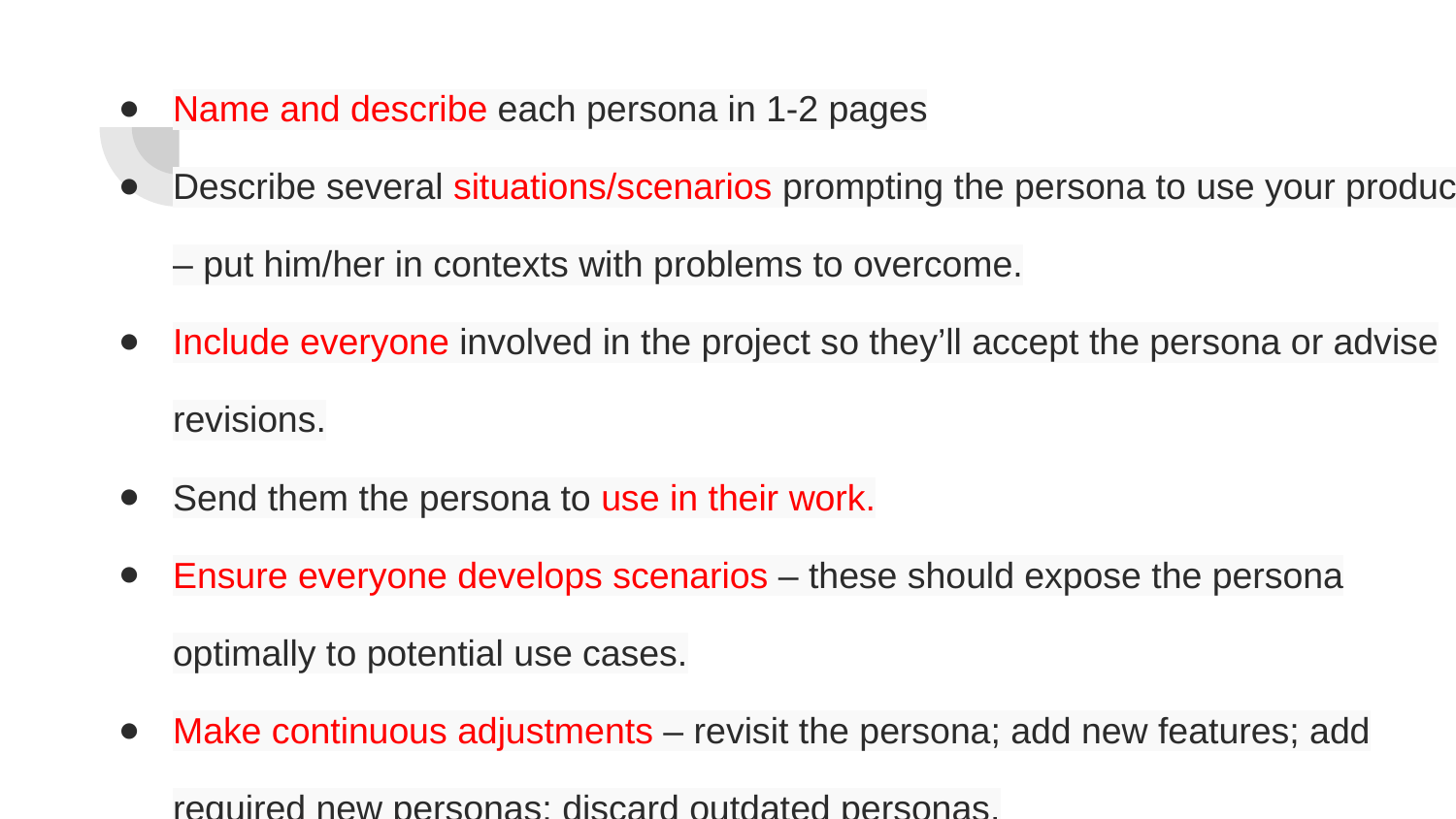

Name and describe each persona in 1-2 pages
Describe several situations/scenarios prompting the persona to use your product – put him/her in contexts with problems to overcome.
Include everyone involved in the project so they’ll accept the persona or advise revisions.
Send them the persona to use in their work.
Ensure everyone develops scenarios – these should expose the persona optimally to potential use cases.
Make continuous adjustments – revisit the persona; add new features; add required new personas; discard outdated personas.